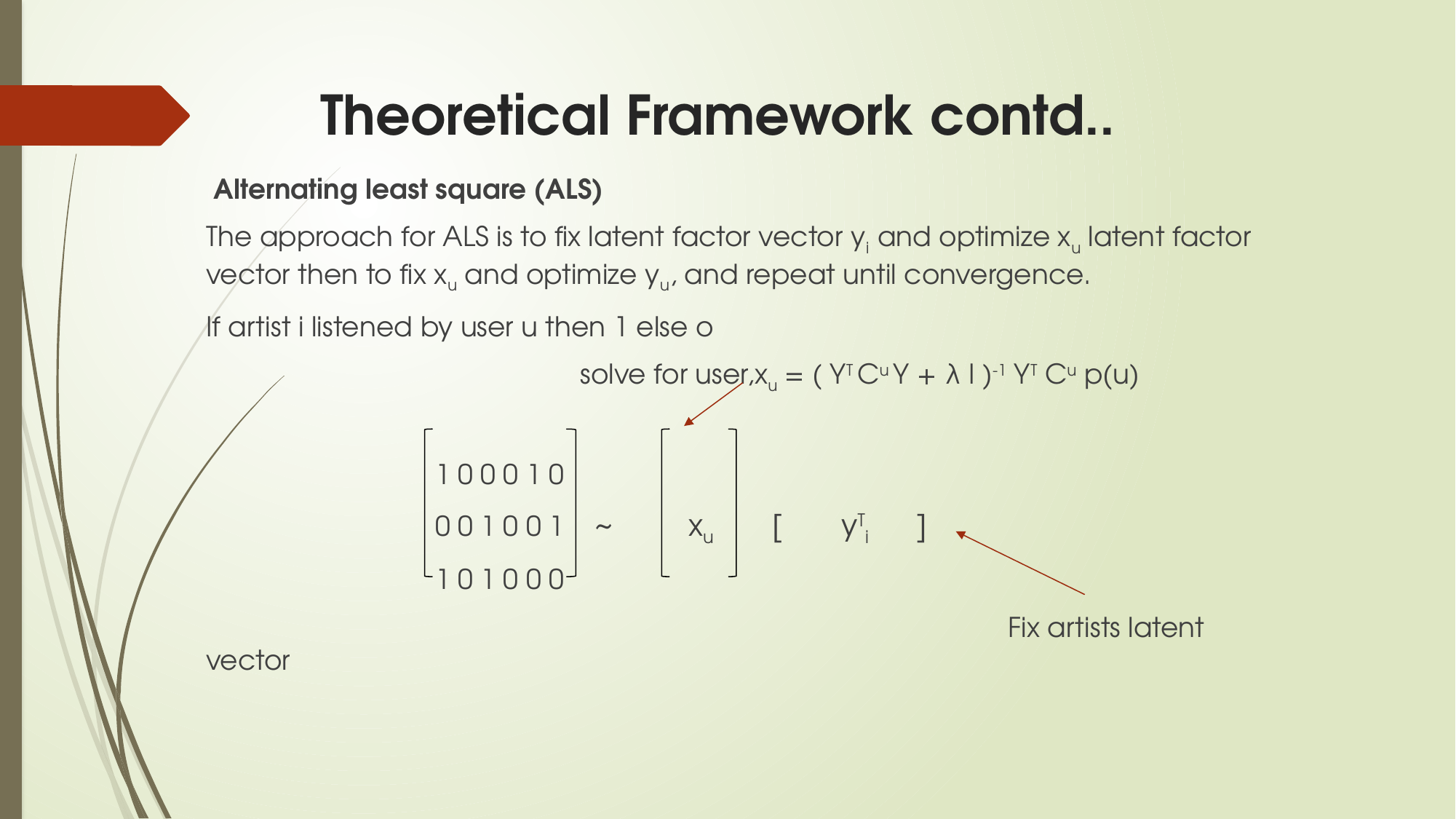

# Theoretical Framework contd..
 Alternating least square (ALS)
The approach for ALS is to fix latent factor vector yi  and optimize xu latent factor vector then to fix xu and optimize yu, and repeat until convergence.
If artist i listened by user u then 1 else o
                                                 solve for user,xu = ( YT Cu Y + λ I )-1 YT Cu p(u)

                              1 0 0 0 1 0
                              0 0 1 0 0 1    ~         xu       [       yTi         ]
                              1 0 1 0 0 0
                                                                                                         Fix artists latent vector